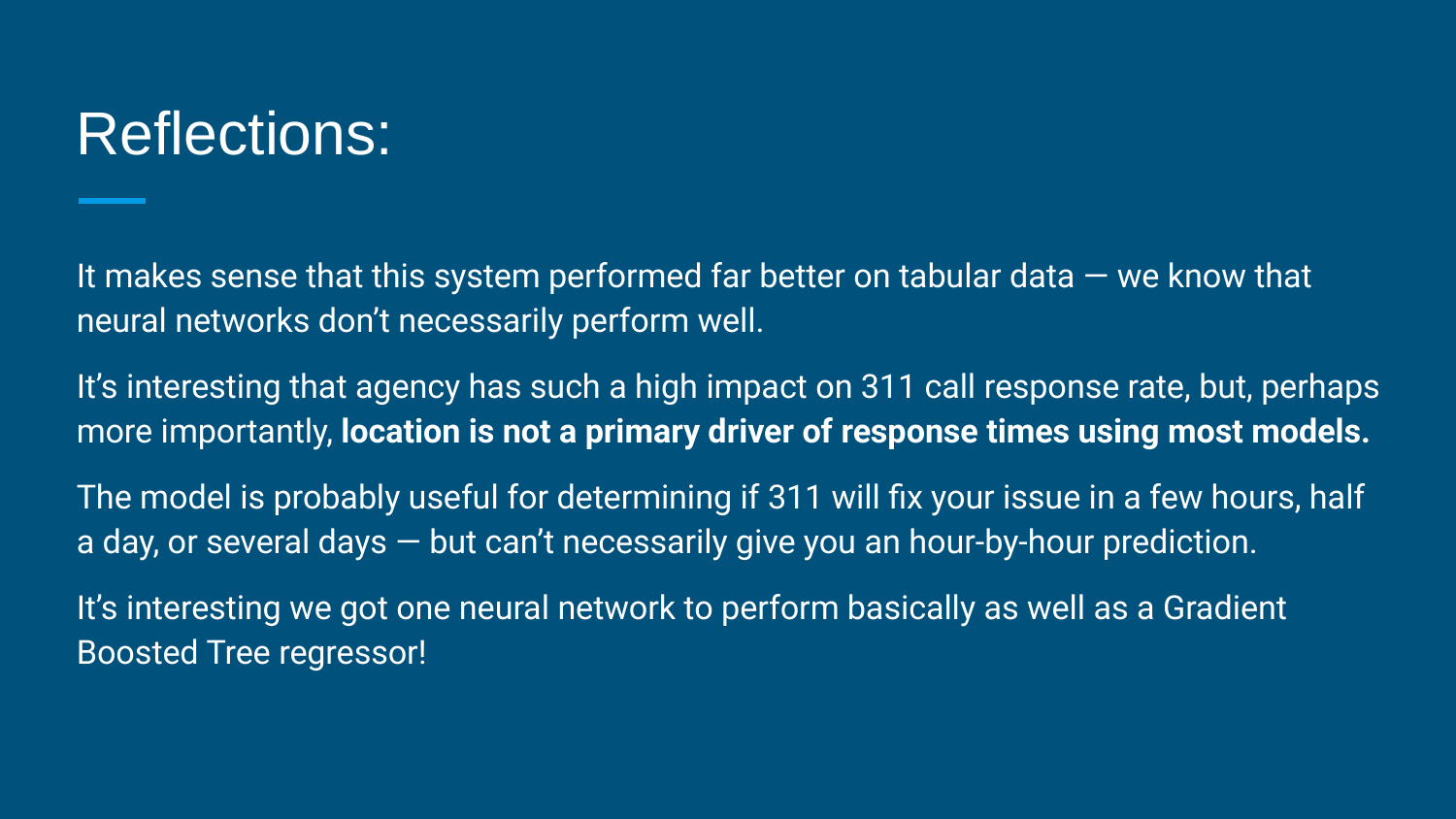

# Reflections:
It makes sense that this system performed far better on tabular data — we know that neural networks don’t necessarily perform well.
It’s interesting that agency has such a high impact on 311 call response rate, but, perhaps more importantly, location is not a primary driver of response times using most models.
The model is probably useful for determining if 311 will fix your issue in a few hours, half a day, or several days — but can’t necessarily give you an hour-by-hour prediction.
It’s interesting we got one neural network to perform basically as well as a Gradient Boosted Tree regressor!